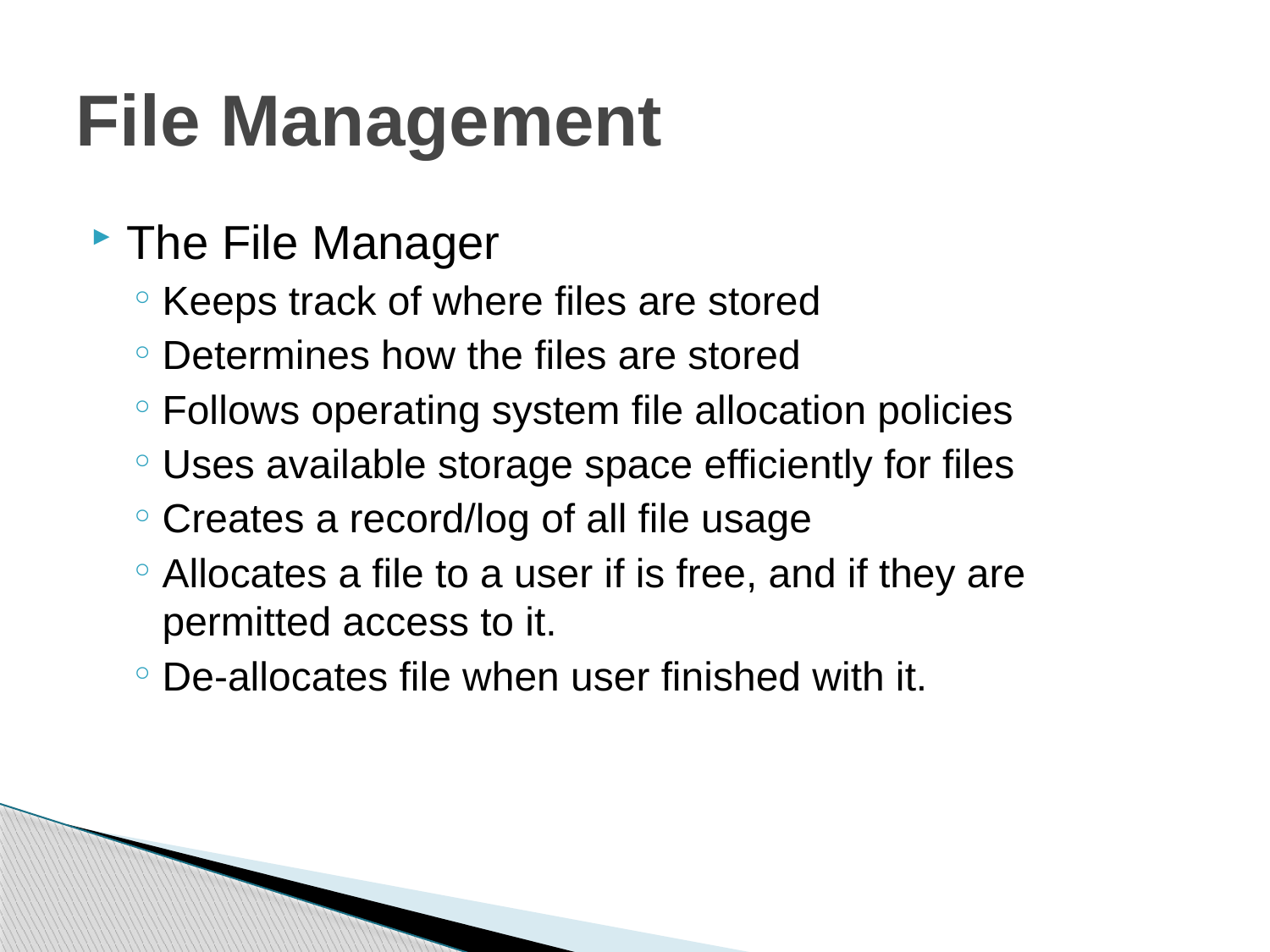

# File Management
The File Manager
Keeps track of where files are stored
Determines how the files are stored
Follows operating system file allocation policies
Uses available storage space efficiently for files
Creates a record/log of all file usage
Allocates a file to a user if is free, and if they are permitted access to it.
De-allocates file when user finished with it.